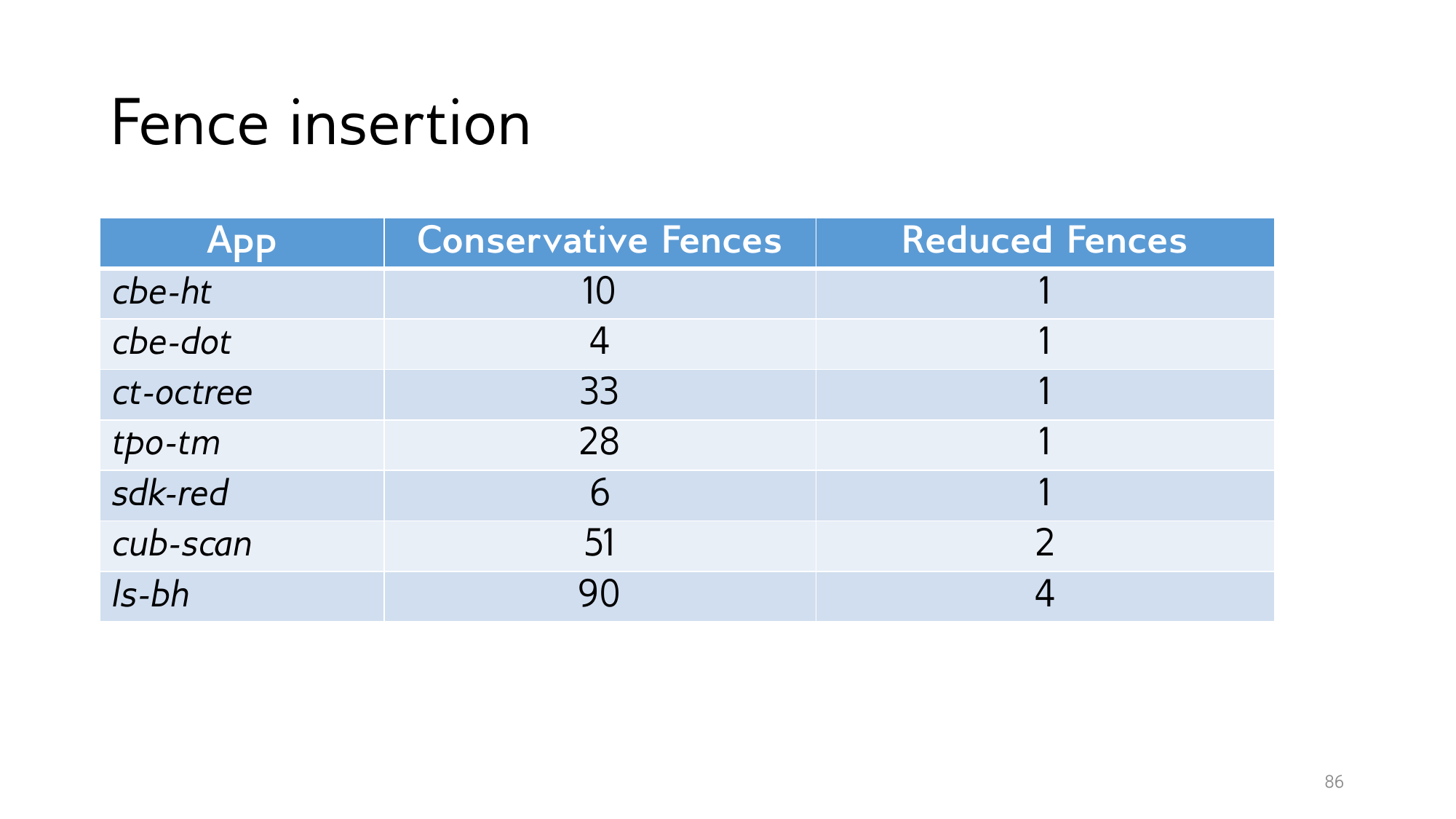

# Fence insertion
| App | Conservative Fences | Reduced Fences |
| --- | --- | --- |
| cbe-ht | 10 | 1 |
| cbe-dot | 4 | 1 |
| ct-octree | 33 | 1 |
| tpo-tm | 28 | 1 |
| sdk-red | 6 | 1 |
| cub-scan | 51 | 2 |
| ls-bh | 90 | 4 |
86